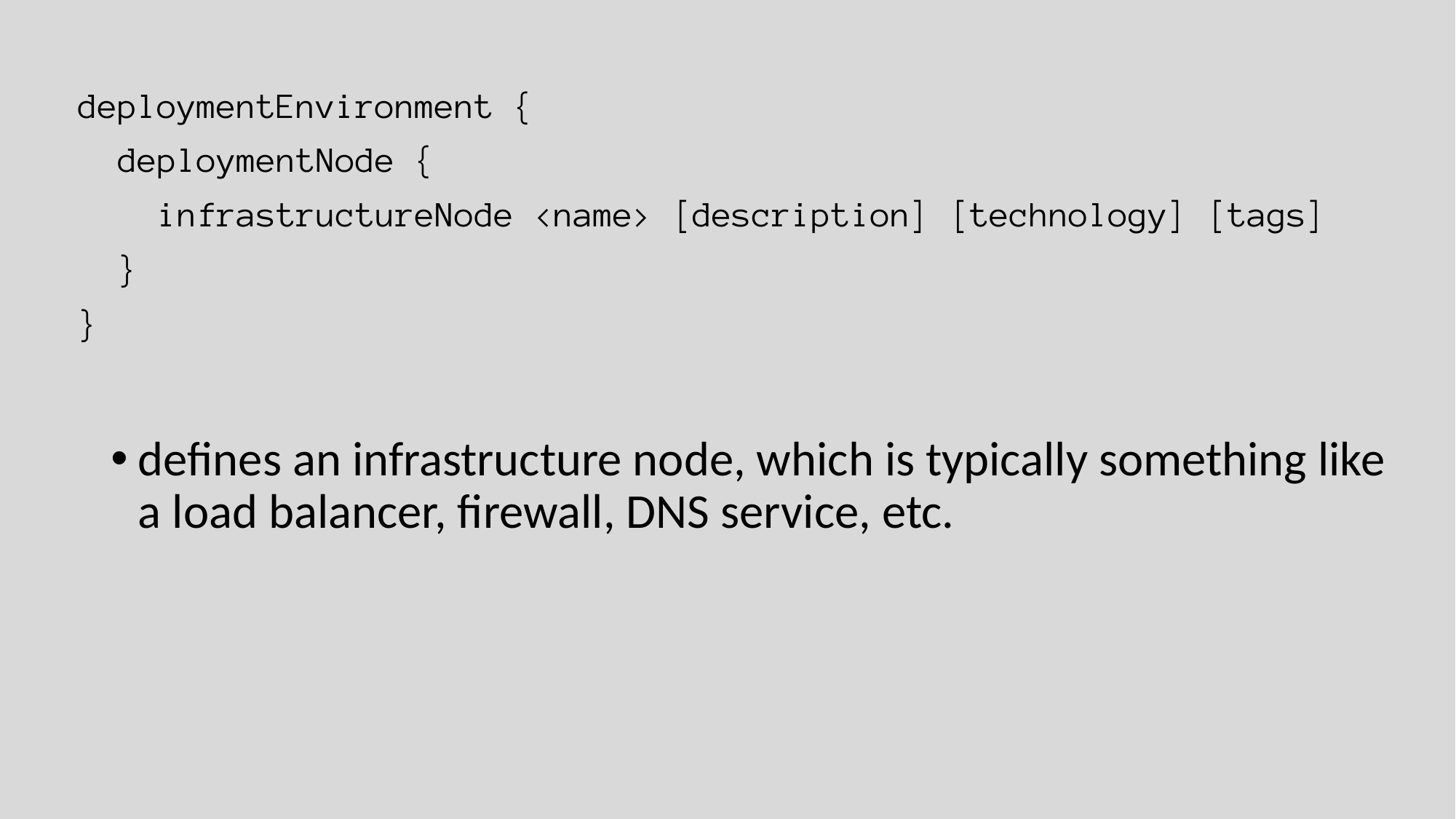

deploymentEnvironment {
  deploymentNode {
    infrastructureNode <name> [description] [technology] [tags]
  }
}
defines an infrastructure node, which is typically something like a load balancer, firewall, DNS service, etc.